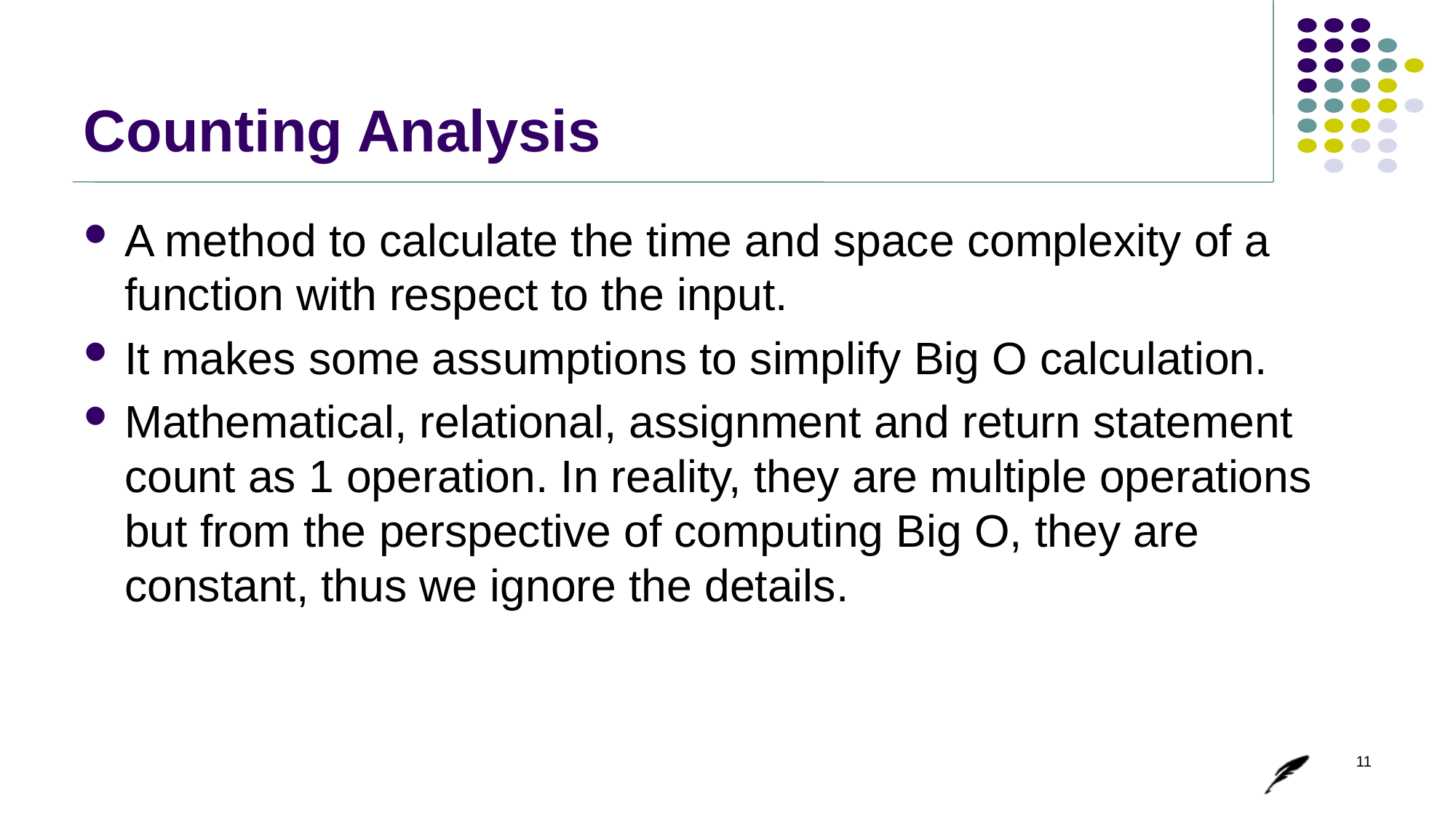

# Counting Analysis
A method to calculate the time and space complexity of a function with respect to the input.
It makes some assumptions to simplify Big O calculation.
Mathematical, relational, assignment and return statement count as 1 operation. In reality, they are multiple operations but from the perspective of computing Big O, they are constant, thus we ignore the details.
11